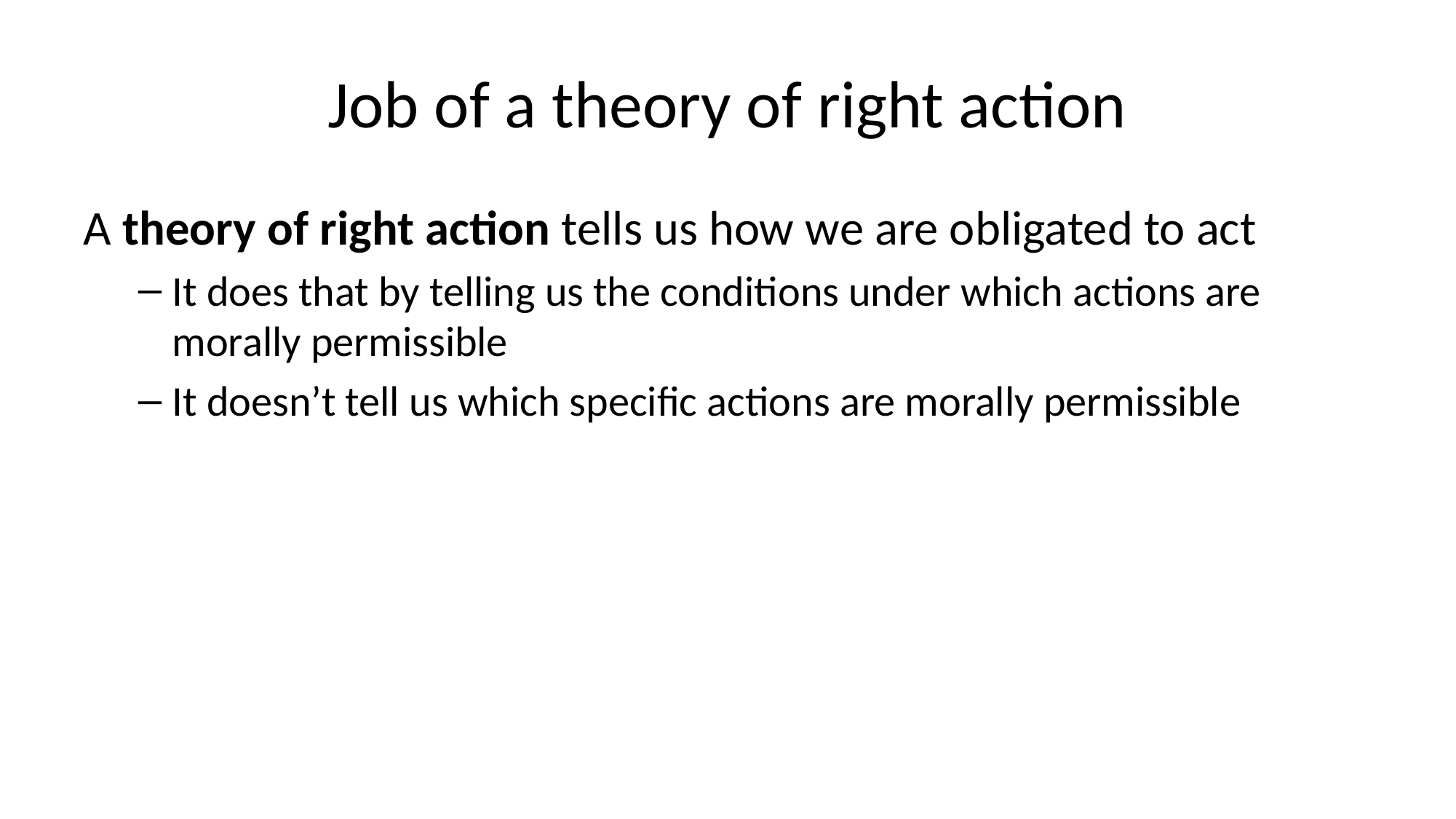

# Job of a theory of right action
A theory of right action tells us how we are obligated to act
It does that by telling us the conditions under which actions are morally permissible
It doesn’t tell us which specific actions are morally permissible